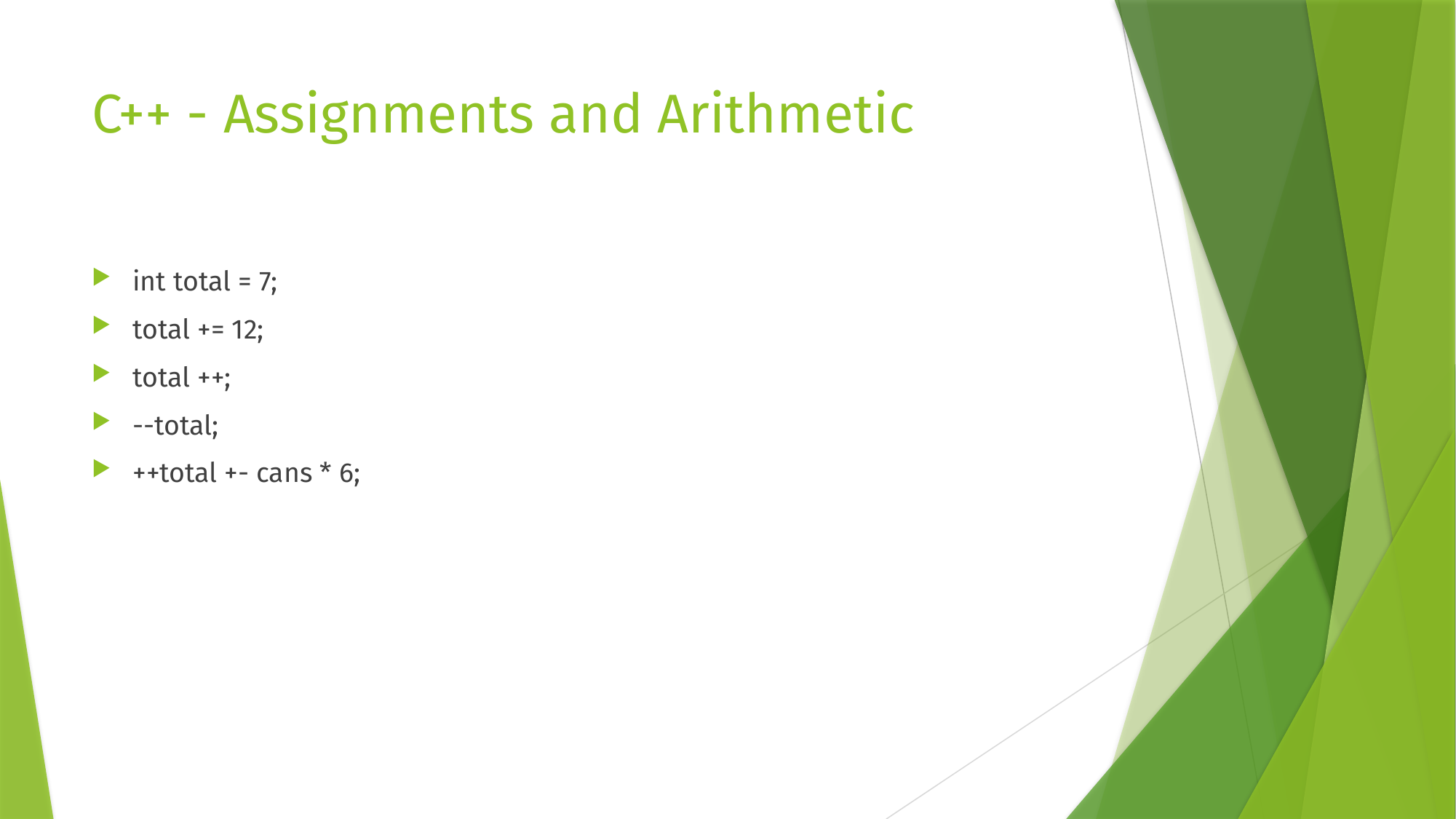

# C++ - Assignments and Arithmetic
int total = 7;
total += 12;
total ++;
--total;
++total +- cans * 6;